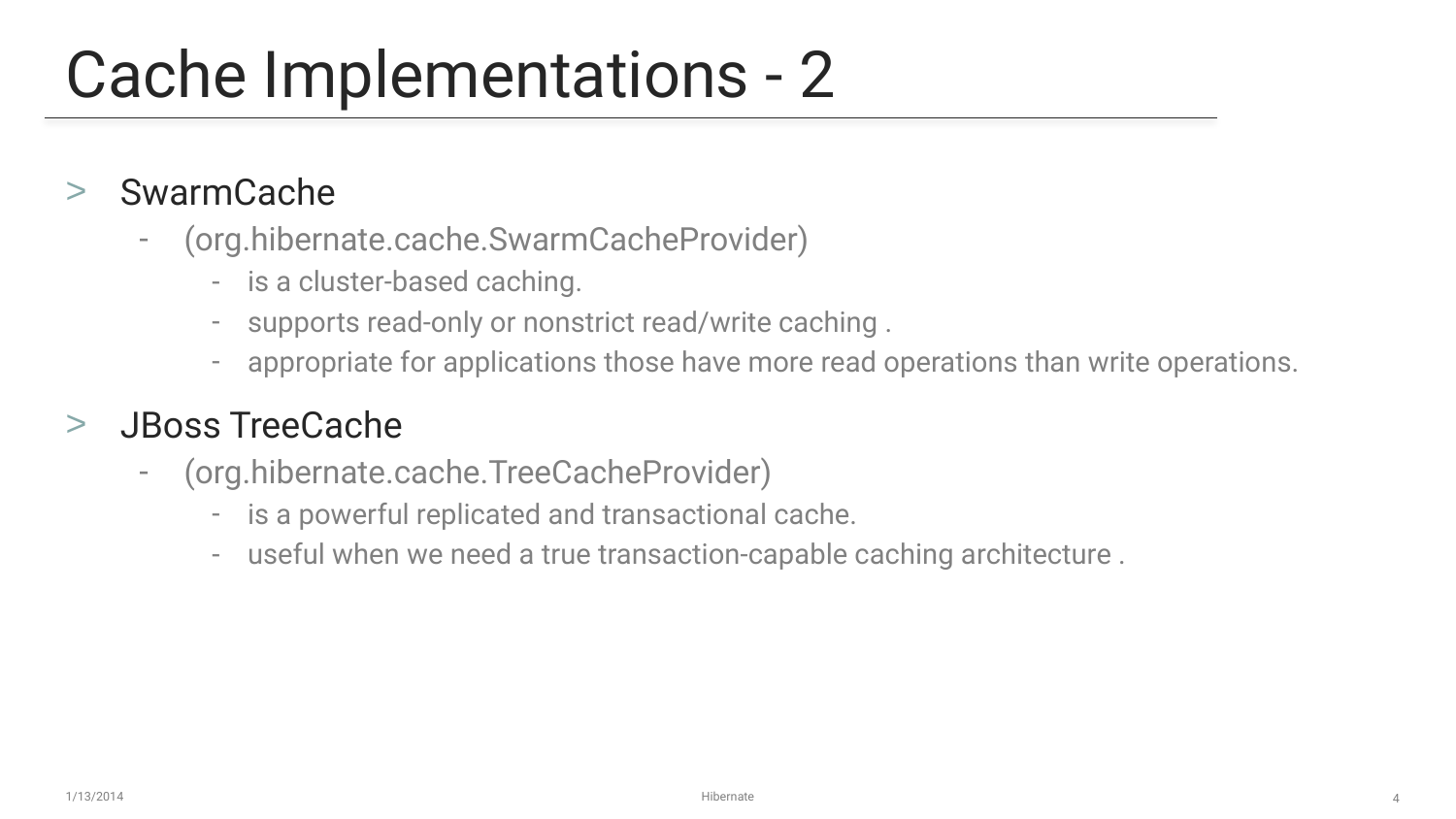

Cache Implementations - 2
# SwarmCache
(org.hibernate.cache.SwarmCacheProvider)
is a cluster-based caching.
supports read-only or nonstrict read/write caching .
appropriate for applications those have more read operations than write operations.
JBoss TreeCache
(org.hibernate.cache.TreeCacheProvider)
is a powerful replicated and transactional cache.
useful when we need a true transaction-capable caching architecture .

1/13/2014
Hibernate
4